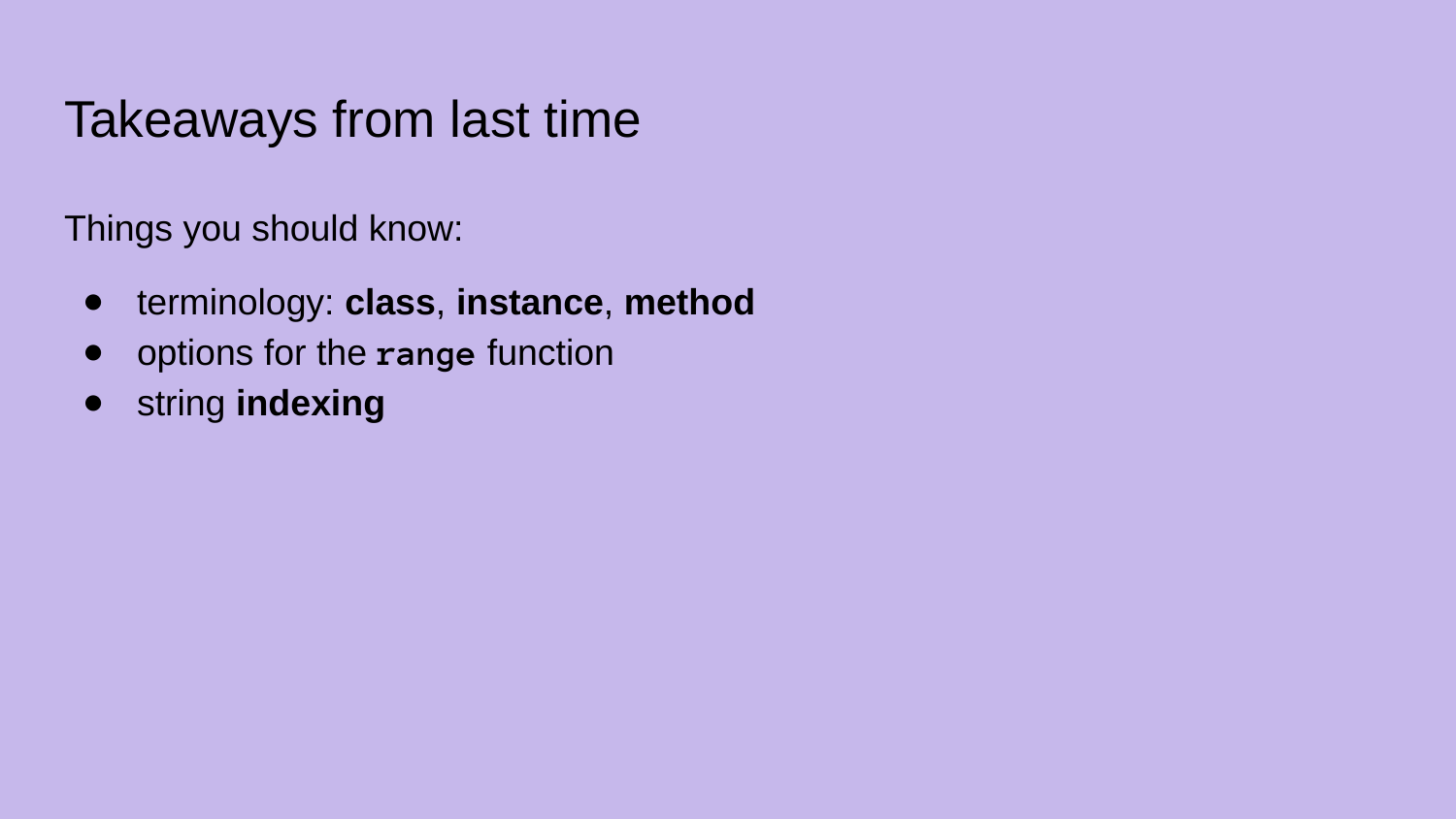

# Takeaways from last time
Things you should know:
terminology: class, instance, method
options for the range function
string indexing